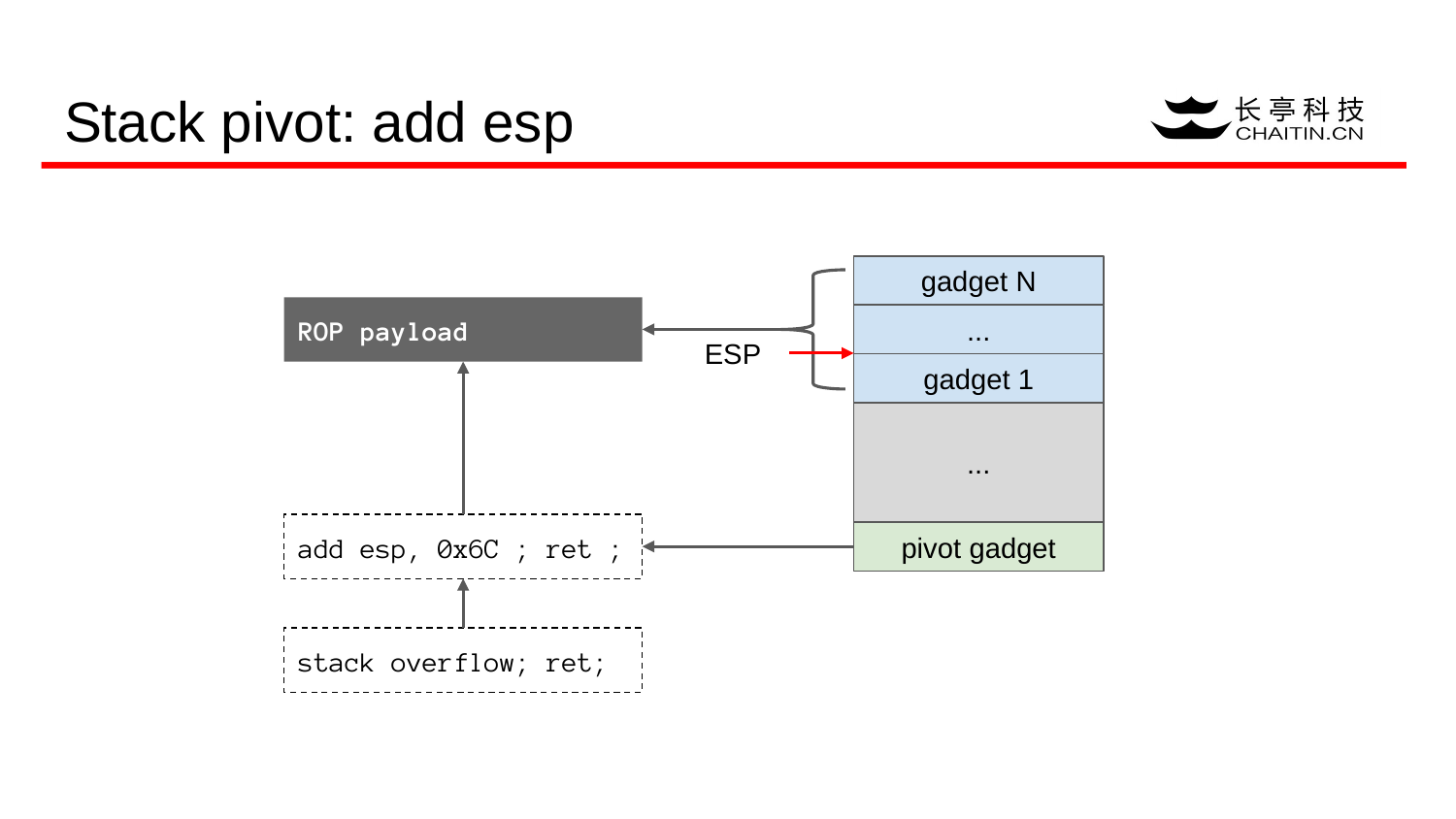

# Stack pivot: add esp
gadget N

ROP payload
...
ESP
gadget 1
...
add esp, 0x6C ; ret ;
pivot gadget
stack overflow; ret;